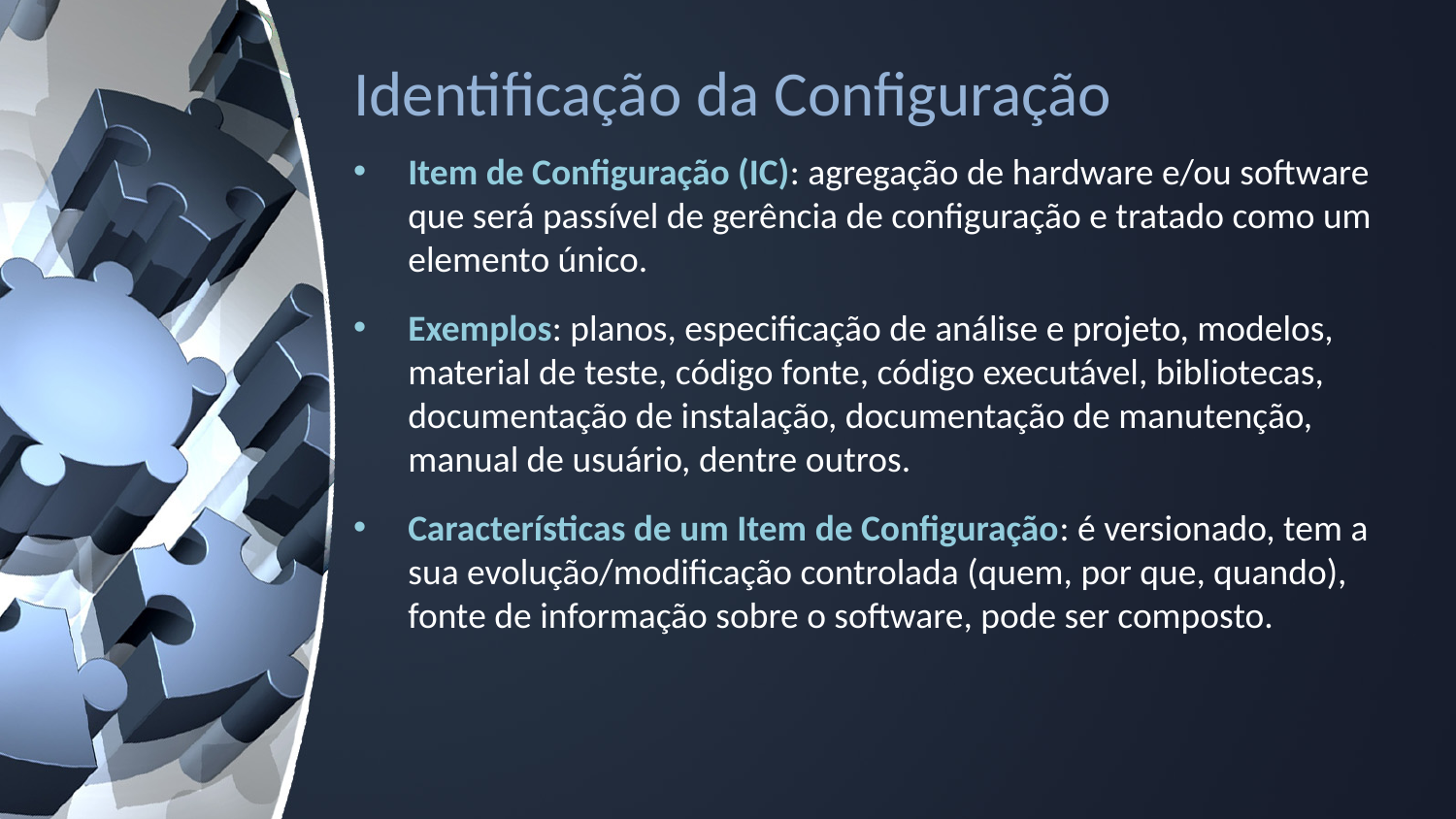

# Identificação da Configuração
Item de Configuração (IC): agregação de hardware e/ou software que será passível de gerência de configuração e tratado como um elemento único.
Exemplos: planos, especificação de análise e projeto, modelos, material de teste, código fonte, código executável, bibliotecas, documentação de instalação, documentação de manutenção, manual de usuário, dentre outros.
Características de um Item de Configuração: é versionado, tem a sua evolução/modificação controlada (quem, por que, quando), fonte de informação sobre o software, pode ser composto.